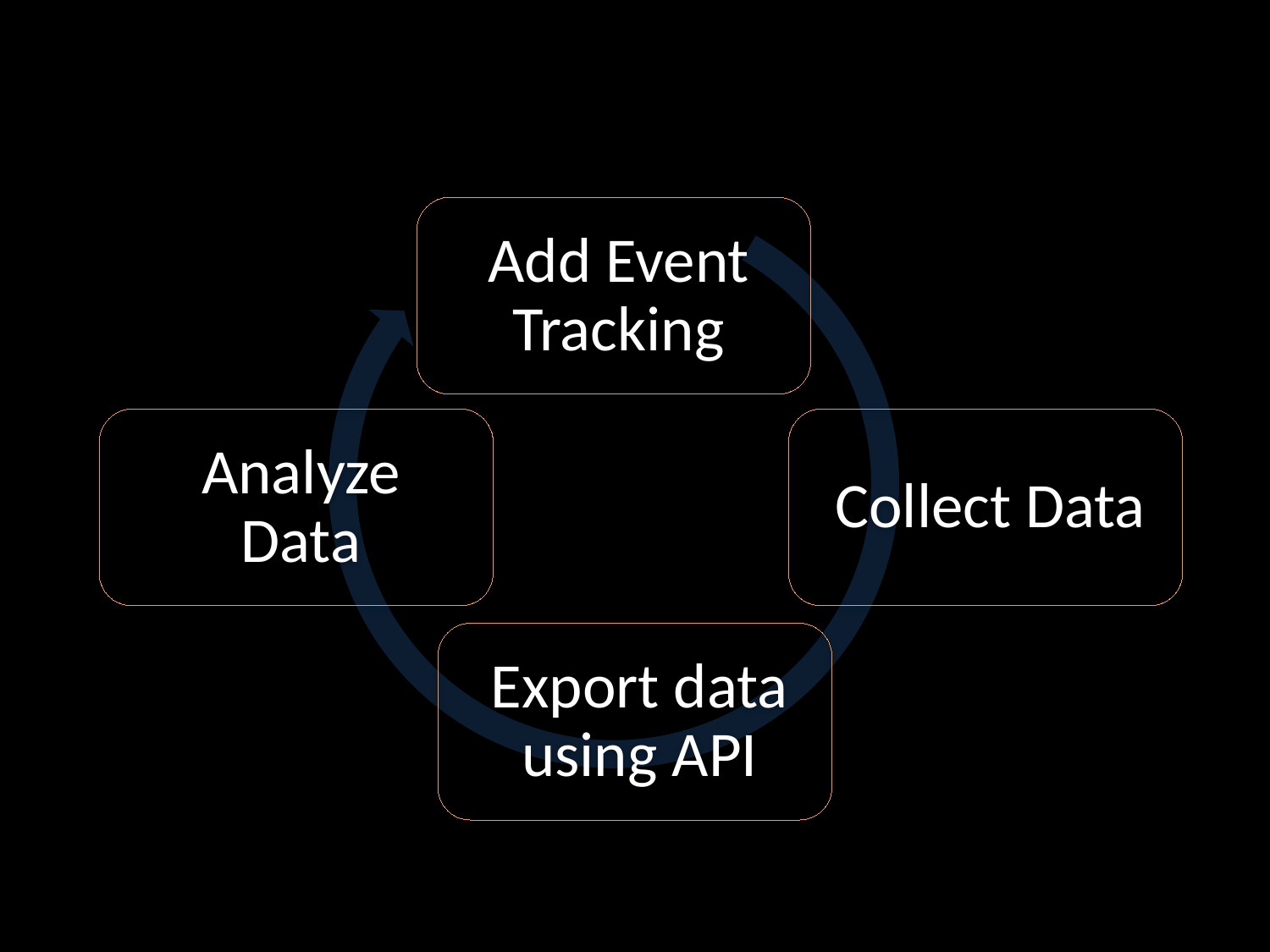

Add Event Tracking
Collect Data
Export data using API
Analyze Data